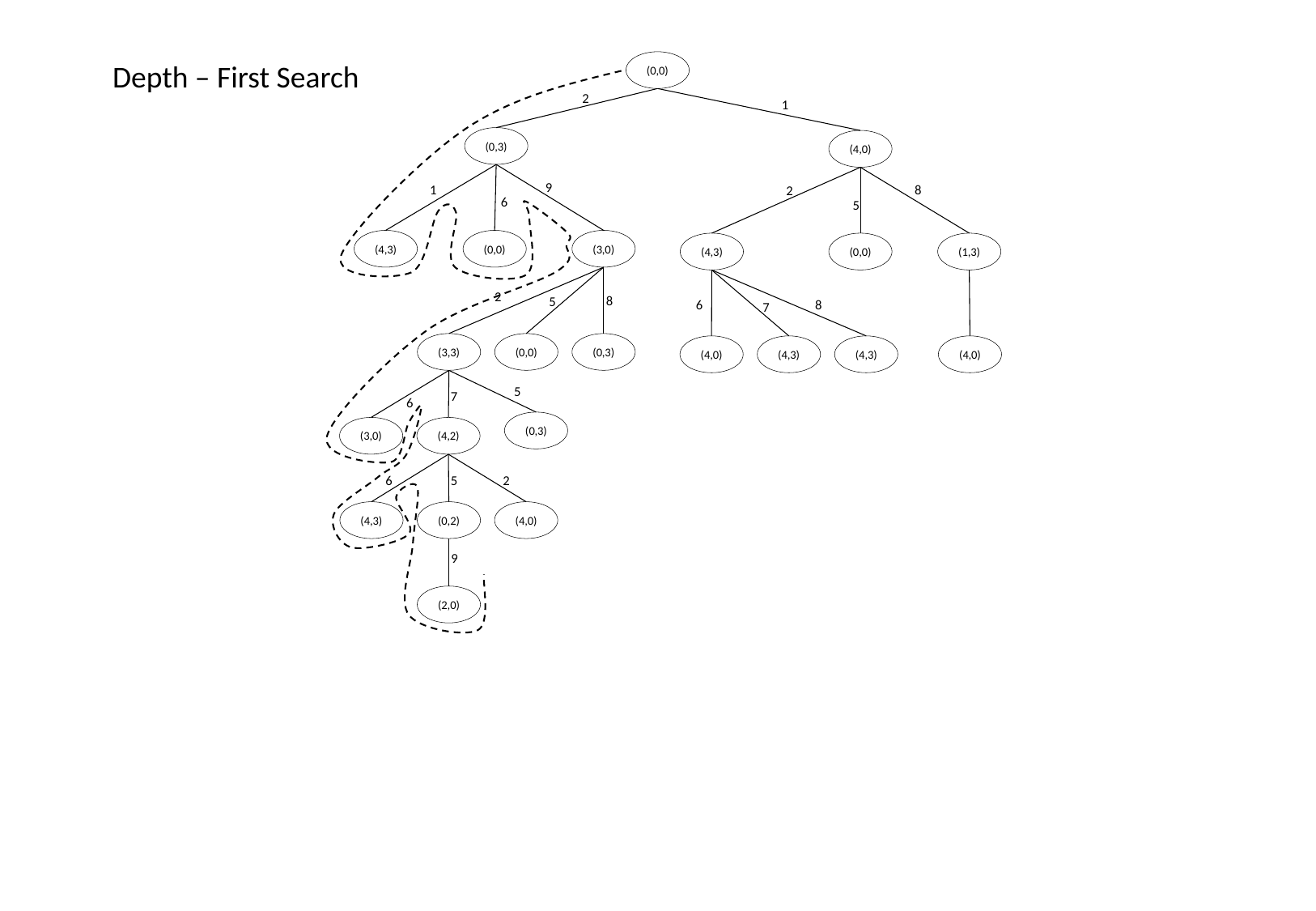

Depth – First Search
(0,0)

2
1
(0,3)
9
1
6
(4,3)
(0,0)
(3,0)
2
8
5
(3,3)
(0,3)
(0,0)
5
7
6
(0,3)
(4,2)
(3,0)
6
5
2
(4,3)
(4,0)
(0,2)
9
(2,0)
(4,0)
8
2
5
(4,3)
(0,0)
(1,3)
6
8
7
(4,0)
(4,3)
(4,3)
(4,0)